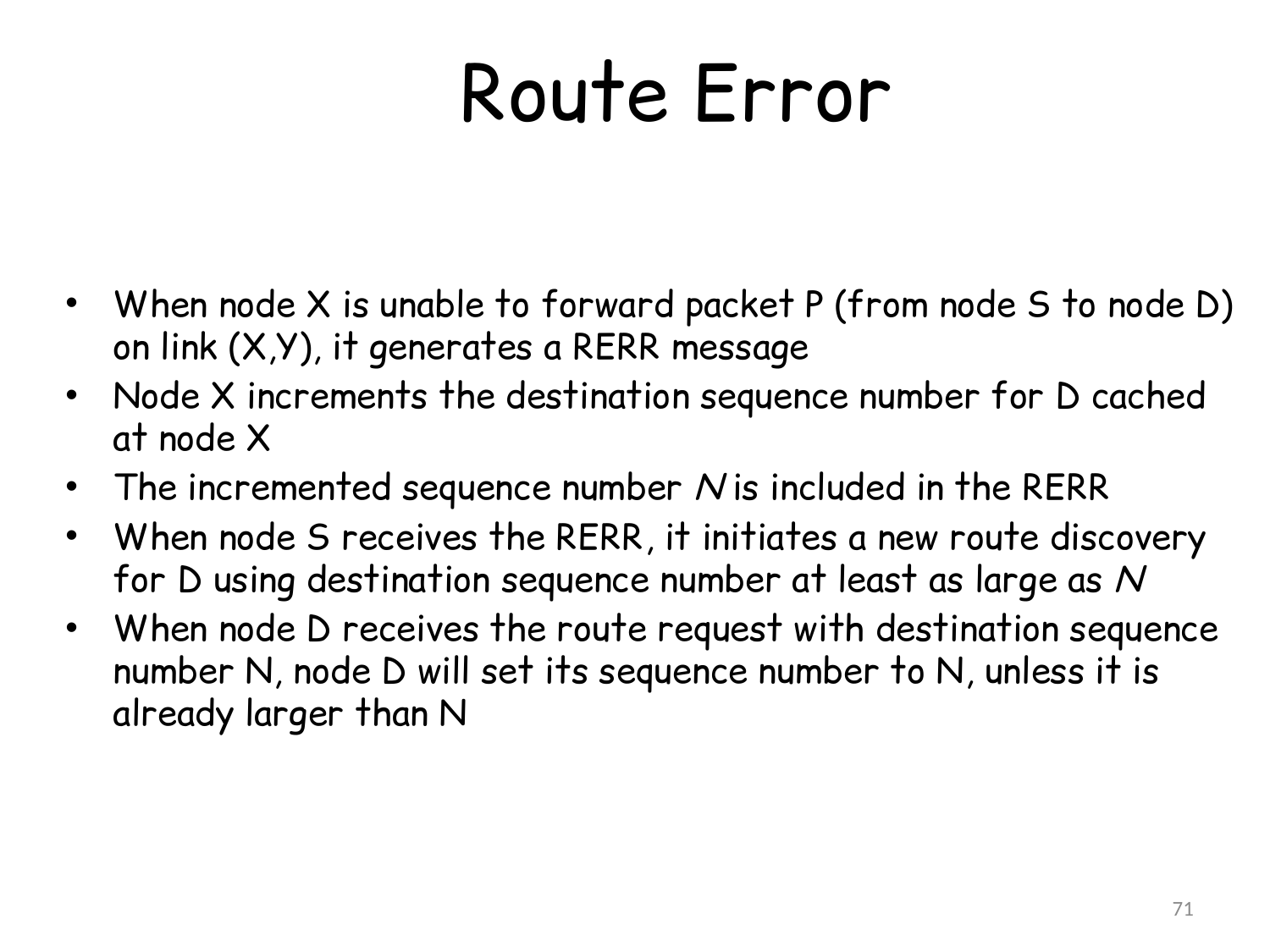

# Route Error
When node X is unable to forward packet P (from node S to node D) on link (X,Y), it generates a RERR message
Node X increments the destination sequence number for D cached at node X
The incremented sequence number N is included in the RERR
When node S receives the RERR, it initiates a new route discovery for D using destination sequence number at least as large as N
When node D receives the route request with destination sequence number N, node D will set its sequence number to N, unless it is already larger than N
71